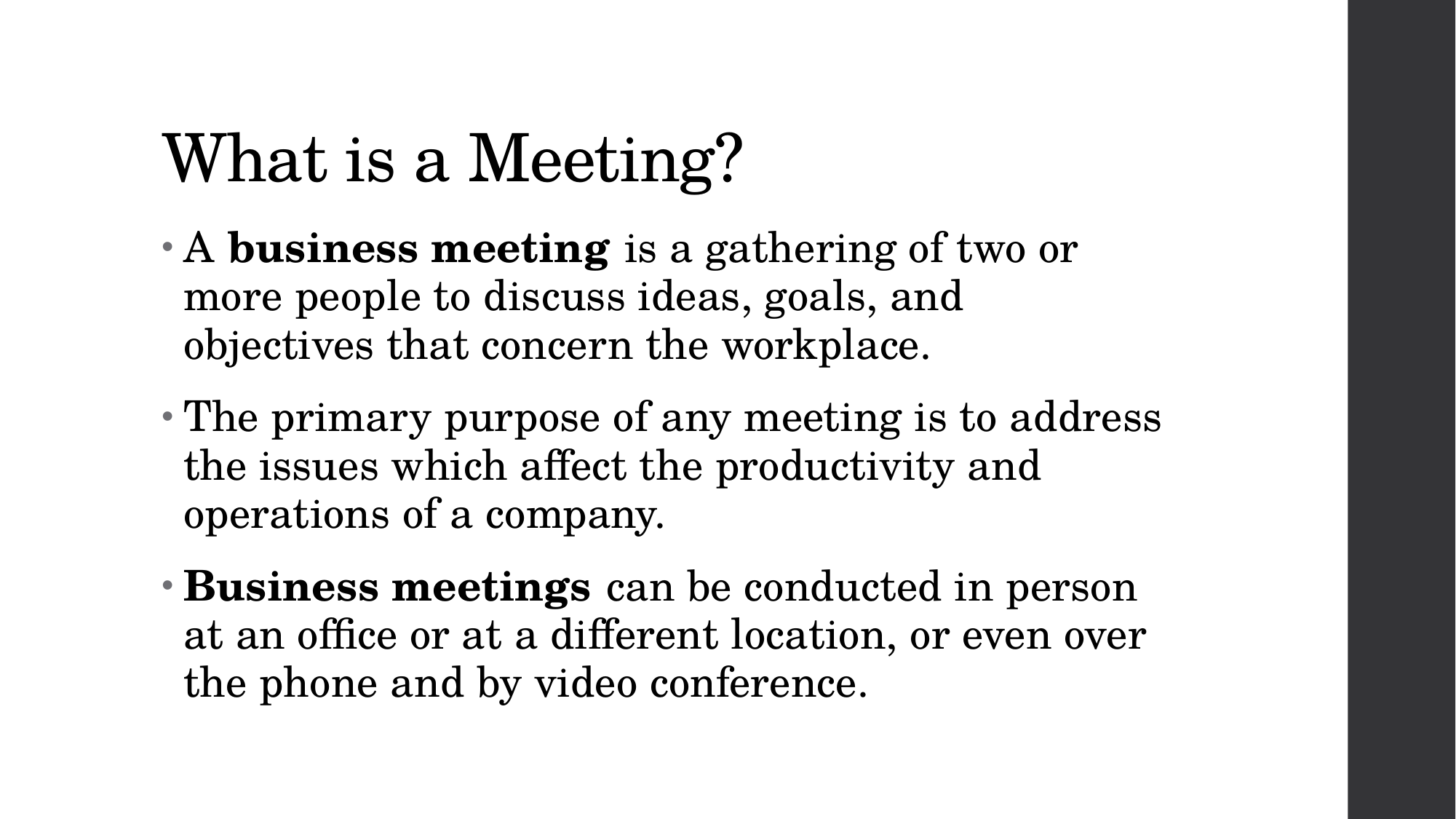

# What is a Meeting?
A business meeting is a gathering of two or more people to discuss ideas, goals, and objectives that concern the workplace.
The primary purpose of any meeting is to address the issues which affect the productivity and operations of a company.
Business meetings can be conducted in person at an office or at a different location, or even over the phone and by video conference.